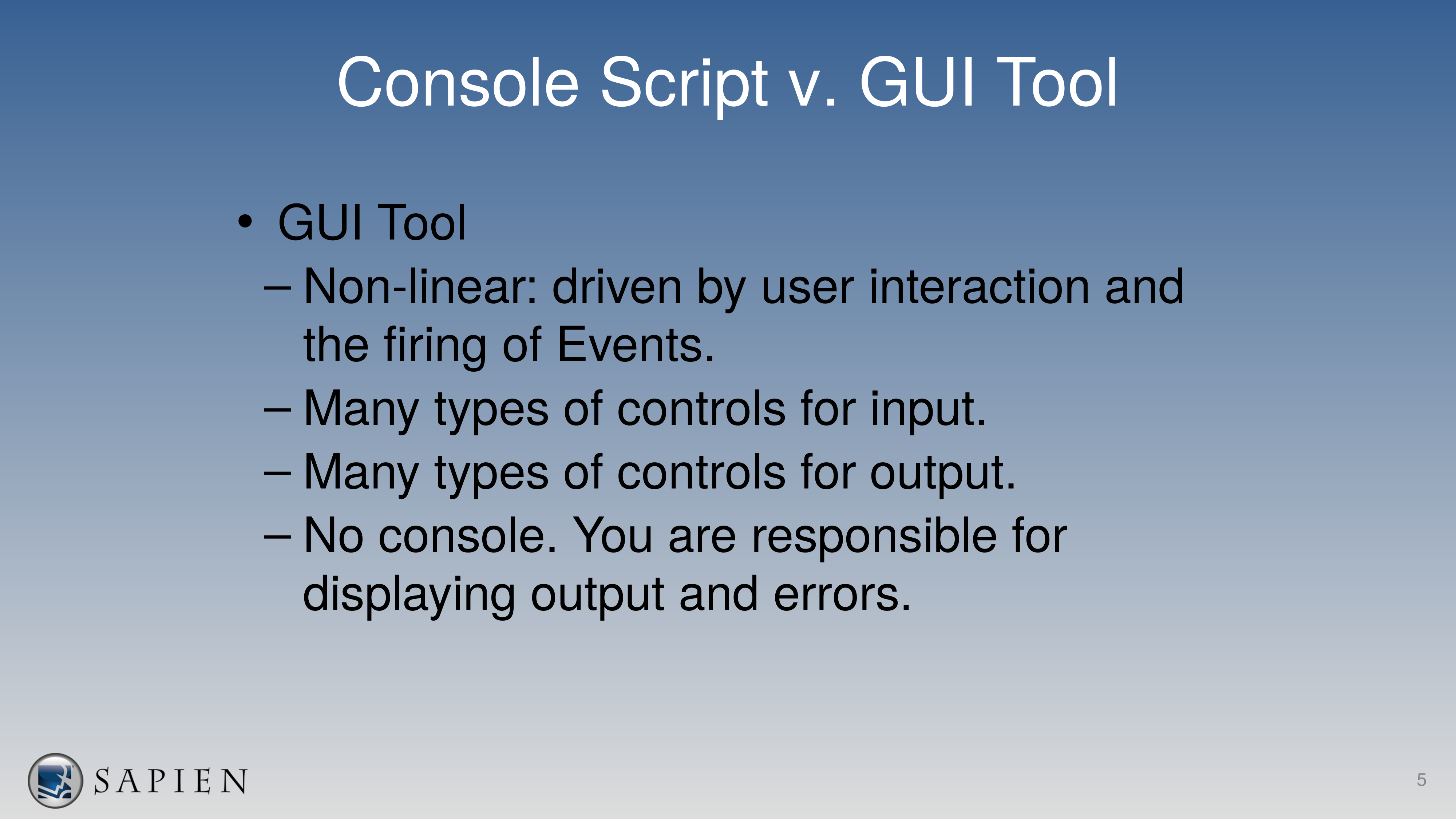

# Console Script v. GUI Tool
GUI Tool
Non-linear: driven by user interaction and the firing of Events.
Many types of controls for input.
Many types of controls for output.
No console. You are responsible for displaying output and errors.
5